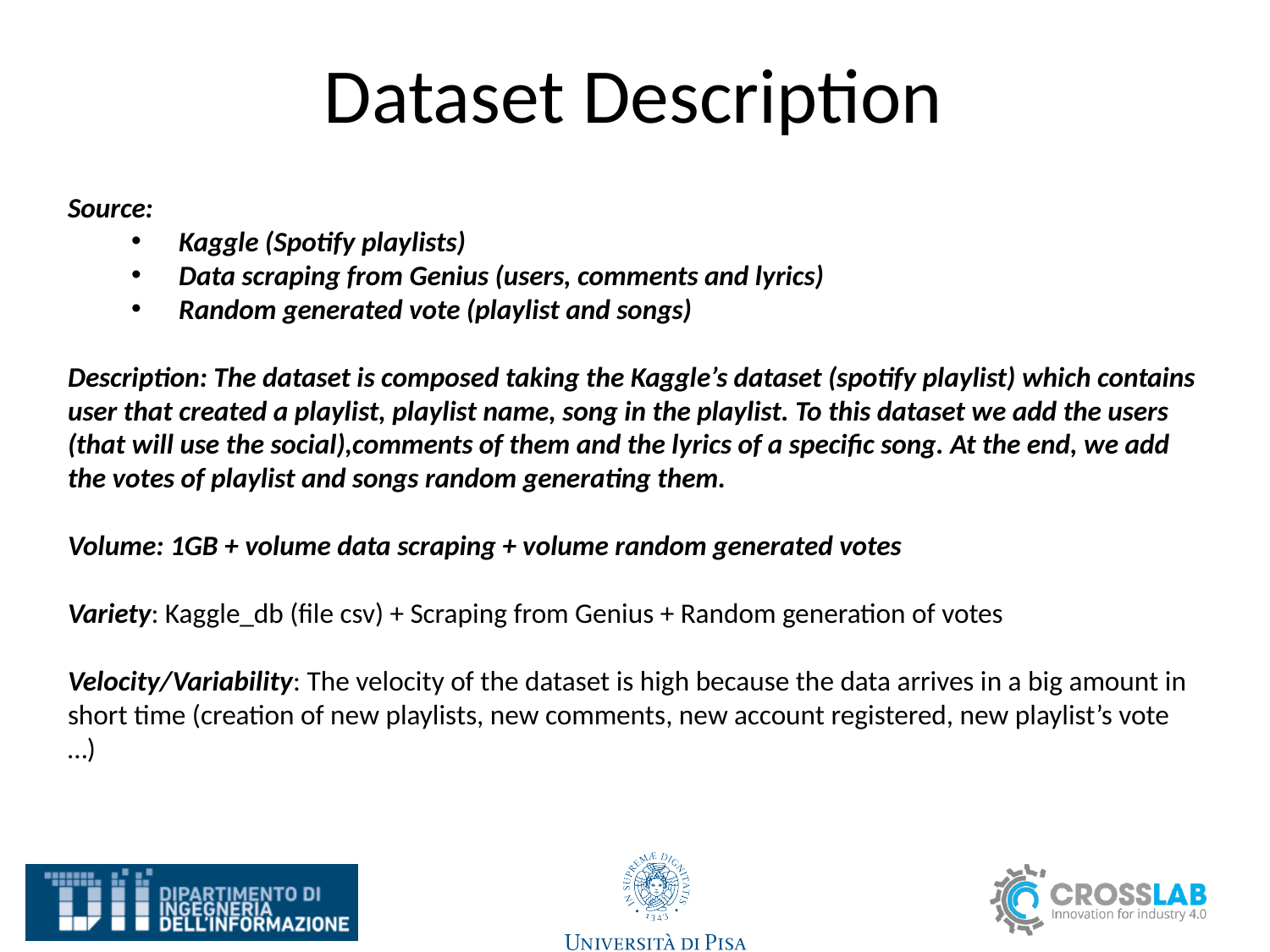

# Dataset Description
Source:
Kaggle (Spotify playlists)
Data scraping from Genius (users, comments and lyrics)
Random generated vote (playlist and songs)

Description: The dataset is composed taking the Kaggle’s dataset (spotify playlist) which contains user that created a playlist, playlist name, song in the playlist. To this dataset we add the users (that will use the social),comments of them and the lyrics of a specific song. At the end, we add the votes of playlist and songs random generating them.

Volume: 1GB + volume data scraping + volume random generated votes

Variety: Kaggle_db (file csv) + Scraping from Genius + Random generation of votes

Velocity/Variability: The velocity of the dataset is high because the data arrives in a big amount in short time (creation of new playlists, new comments, new account registered, new playlist’s vote …)